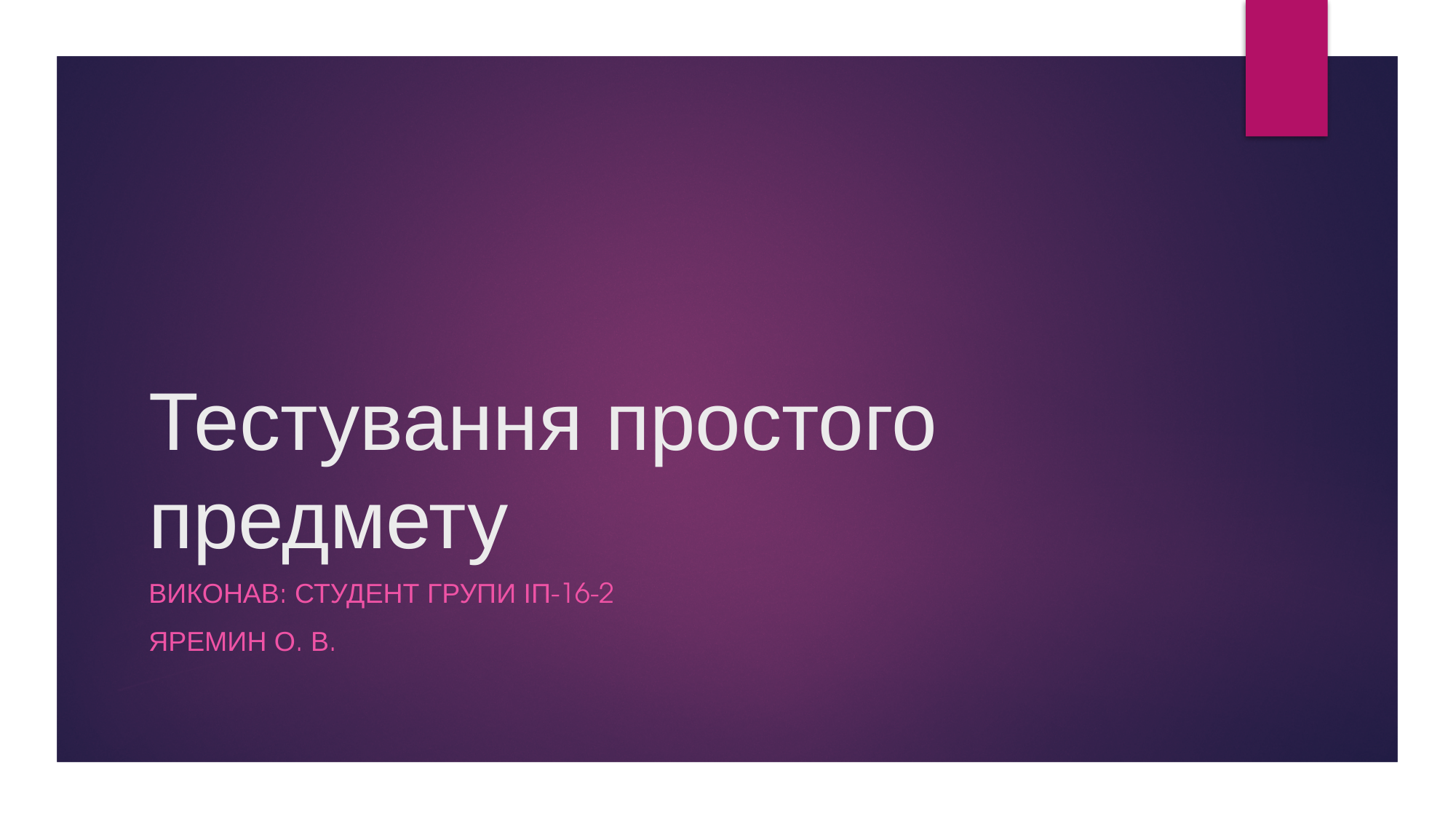

# Тестування простого предмету
ВИКОНАВ: СТУДЕНТ ГРУПИ ІП-16-2
Яремин о. в.